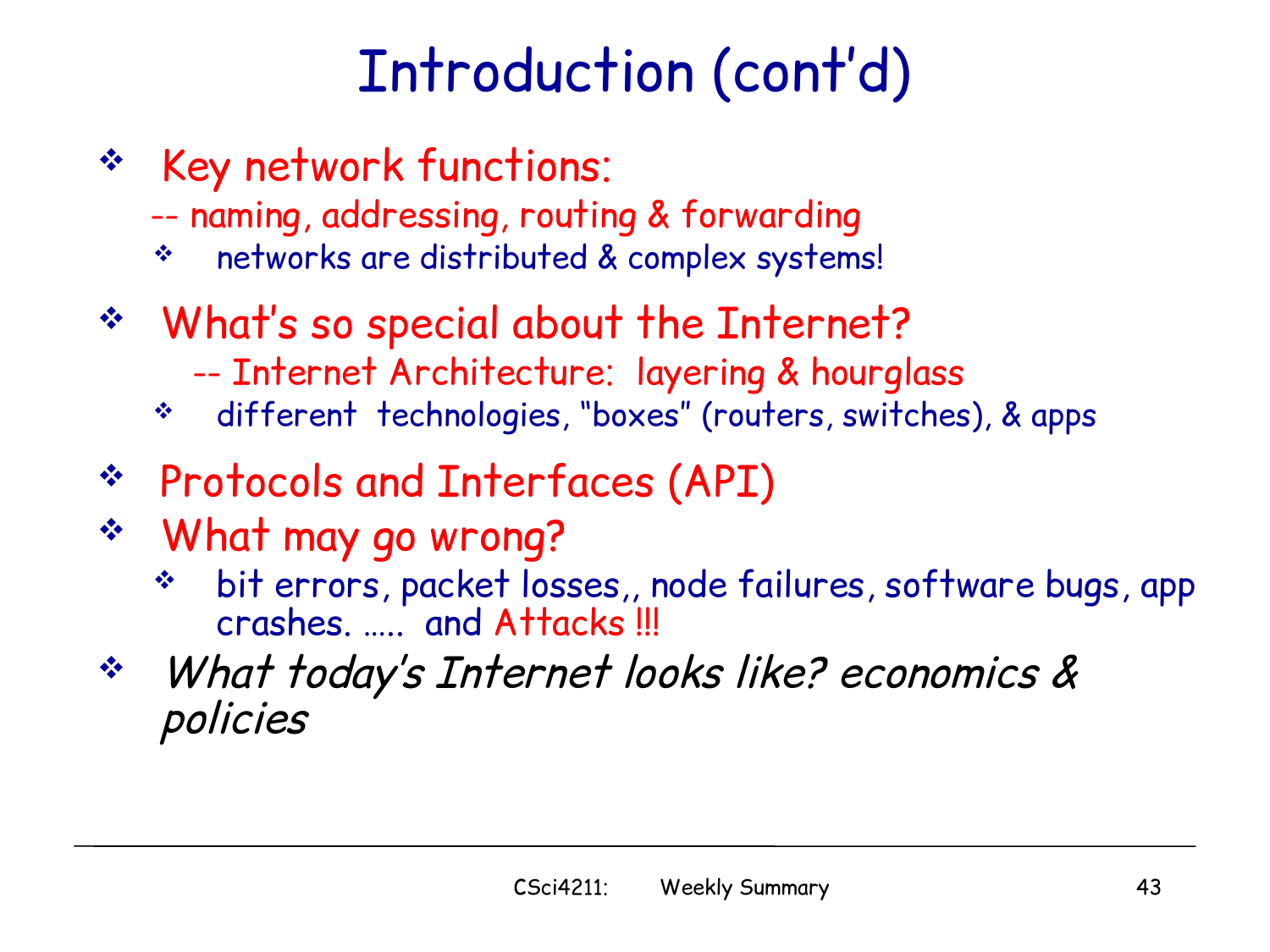

# Introduction (cont’d)
Key network functions:
     -- naming, addressing, routing & forwarding
networks are distributed & complex systems!

What’s so special about the Internet?
         -- Internet Architecture:  layering & hourglass
different  technologies, “boxes” (routers, switches), & apps

Protocols and Interfaces (API)
What may go wrong?
bit errors, packet losses,, node failures, software bugs, app crashes. …..  and Attacks !!!
What today’s Internet looks like? economics & policies

CSci4211:        Weekly Summary
43